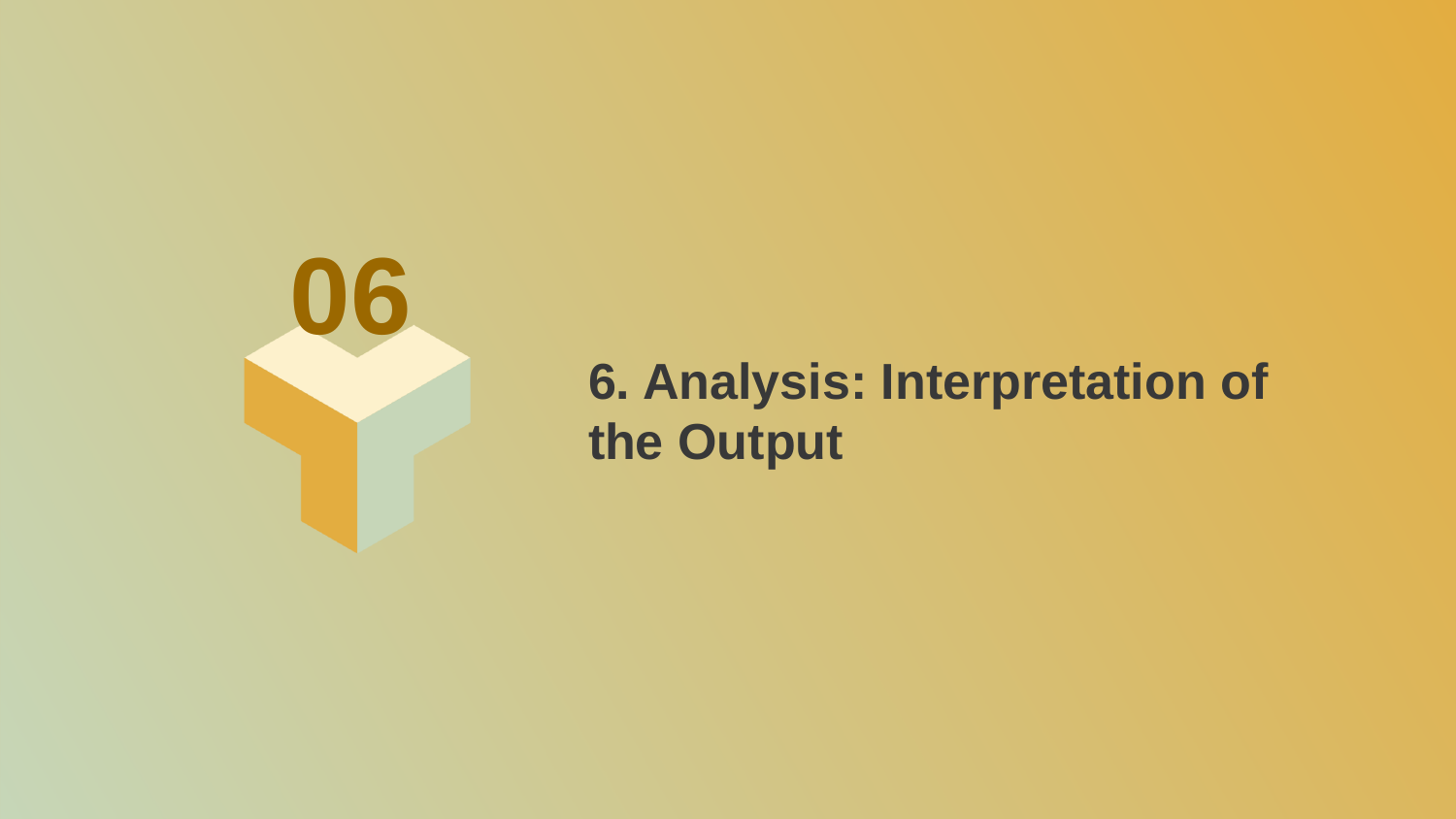

06
6. Analysis: Interpretation of the Output